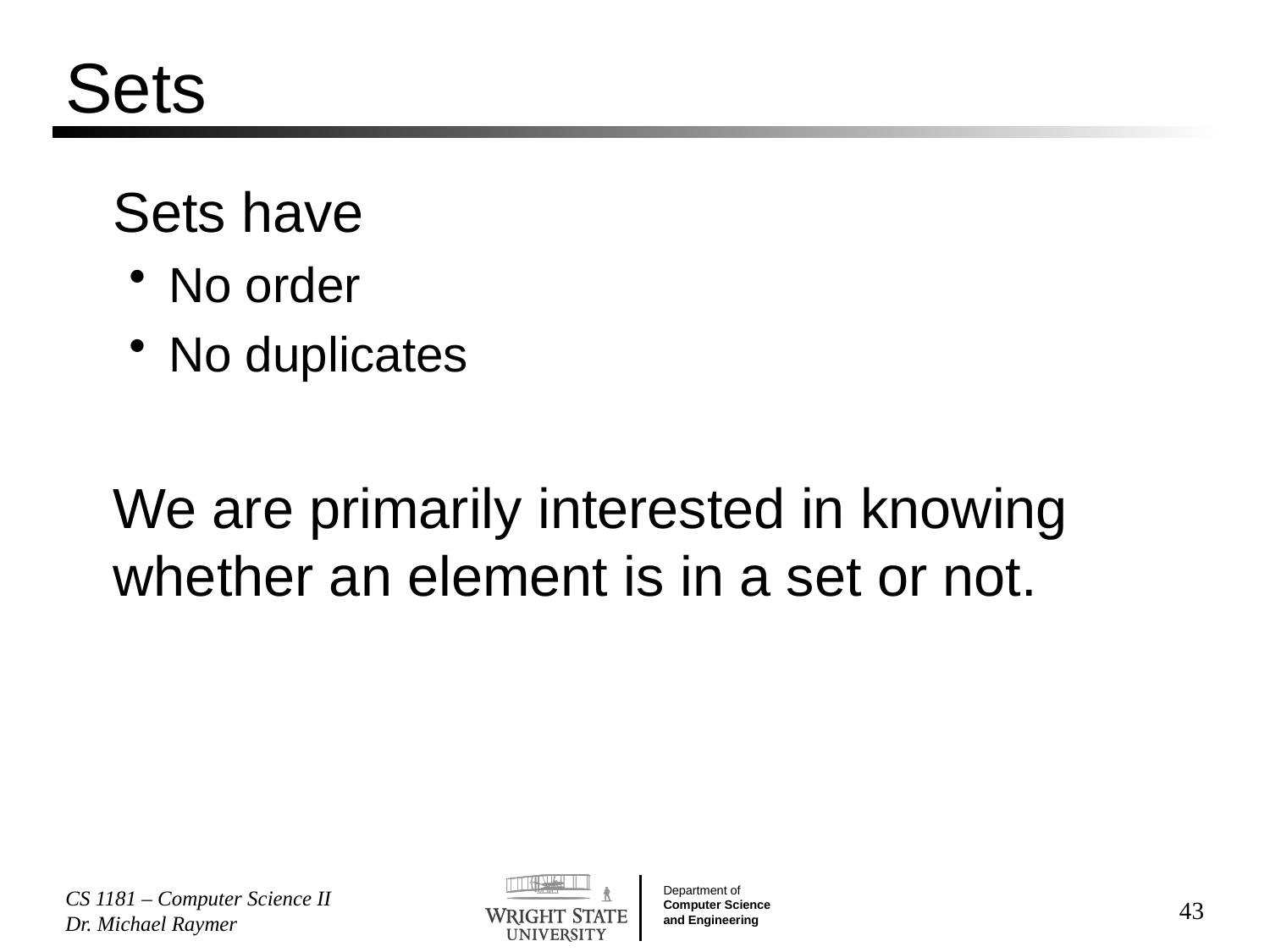

# Sets
Sets have
No order
No duplicates

We are primarily interested in knowing whether an element is in a set or not.
CS 1181 – Computer Science II    Dr. Michael Raymer
43